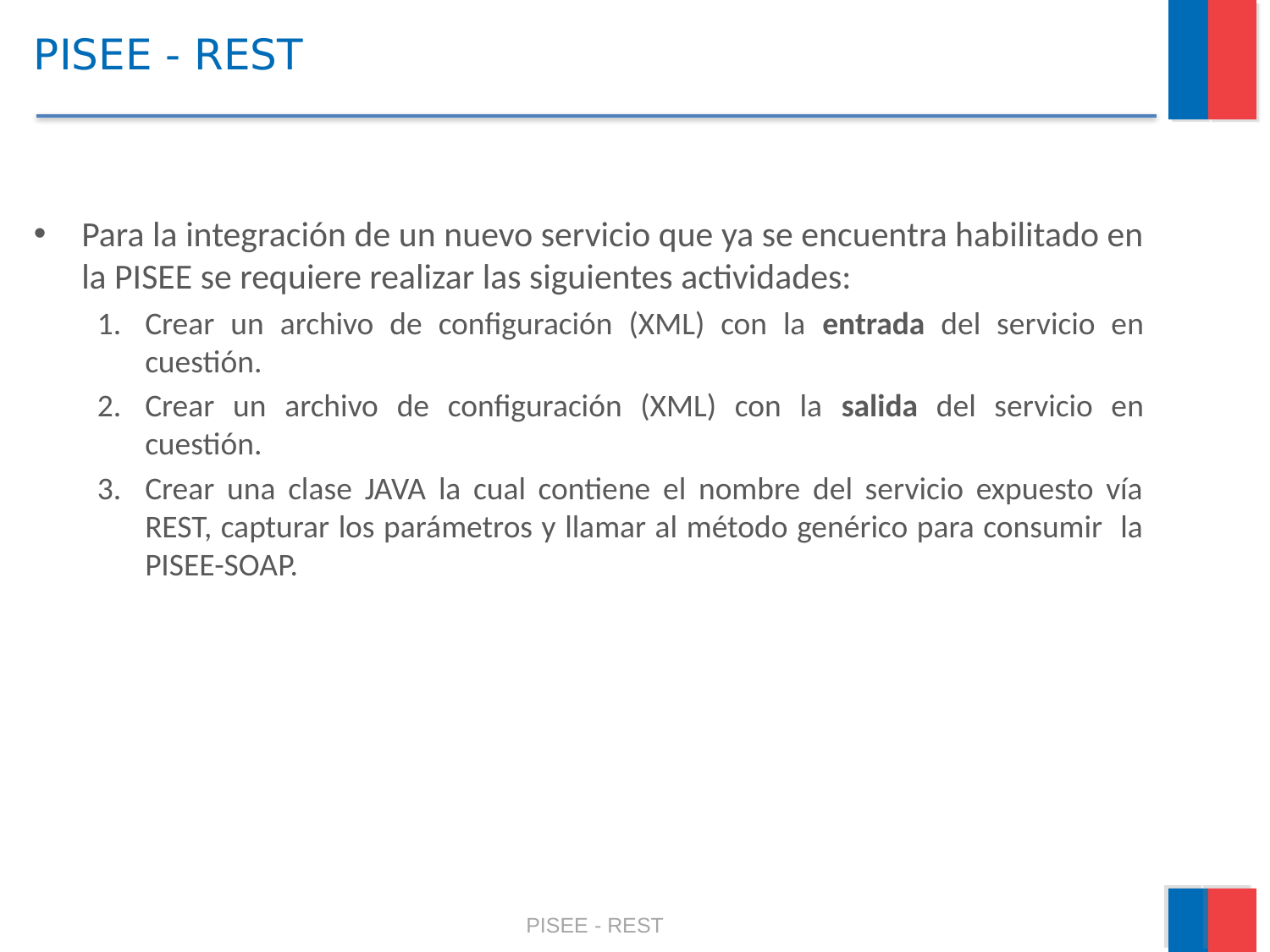

# PISEE - REST
Para la integración de un nuevo servicio que ya se encuentra habilitado en la PISEE se requiere realizar las siguientes actividades:
Crear un archivo de configuración (XML) con la entrada del servicio en cuestión.
Crear un archivo de configuración (XML) con la salida del servicio en cuestión.
Crear una clase JAVA la cual contiene el nombre del servicio expuesto vía REST, capturar los parámetros y llamar al método genérico para consumir  la PISEE-SOAP.
PISEE - REST